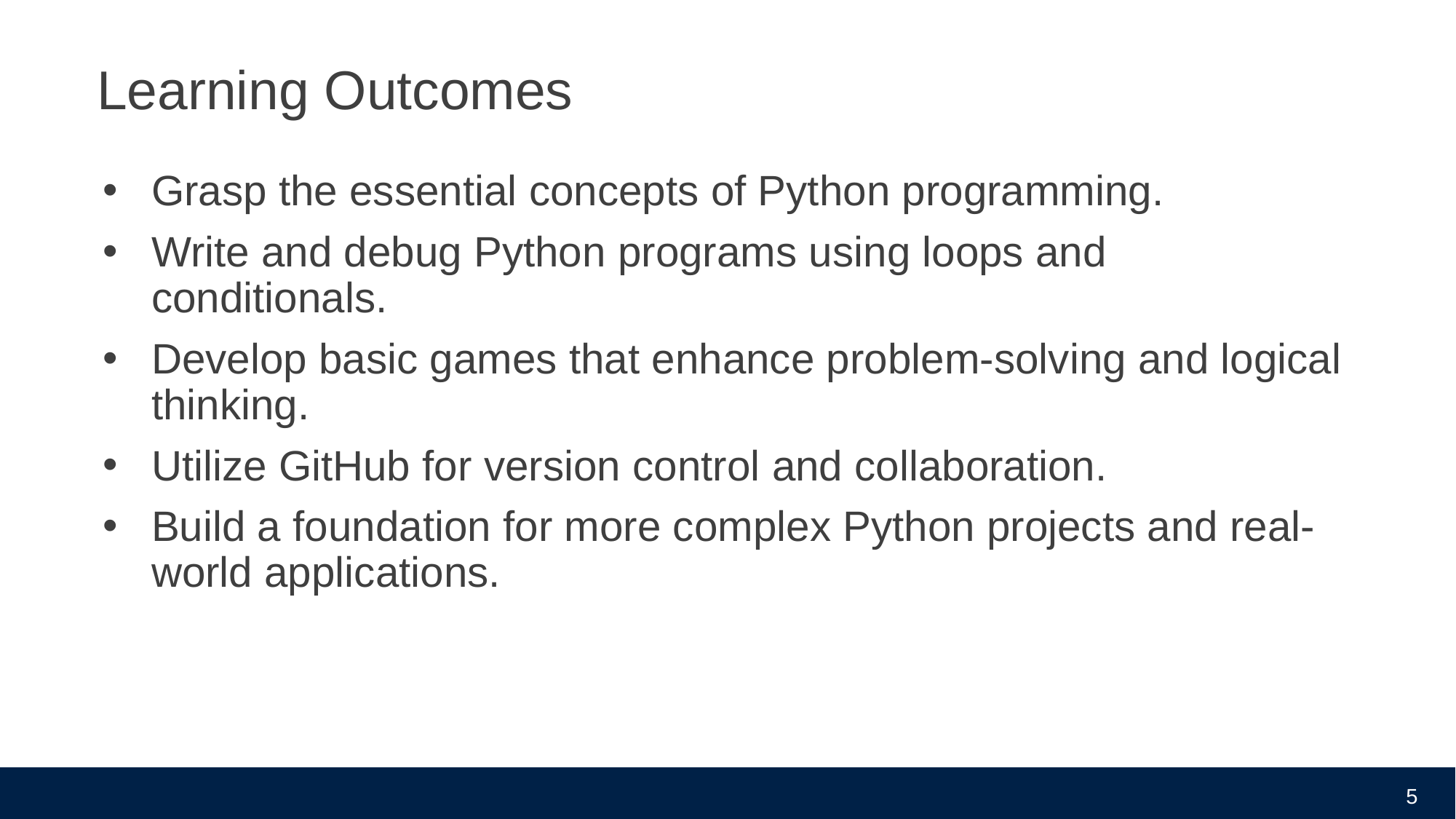

# Learning Outcomes
Grasp the essential concepts of Python programming.
Write and debug Python programs using loops and conditionals.
Develop basic games that enhance problem-solving and logical thinking.
Utilize GitHub for version control and collaboration.
Build a foundation for more complex Python projects and real-world applications.